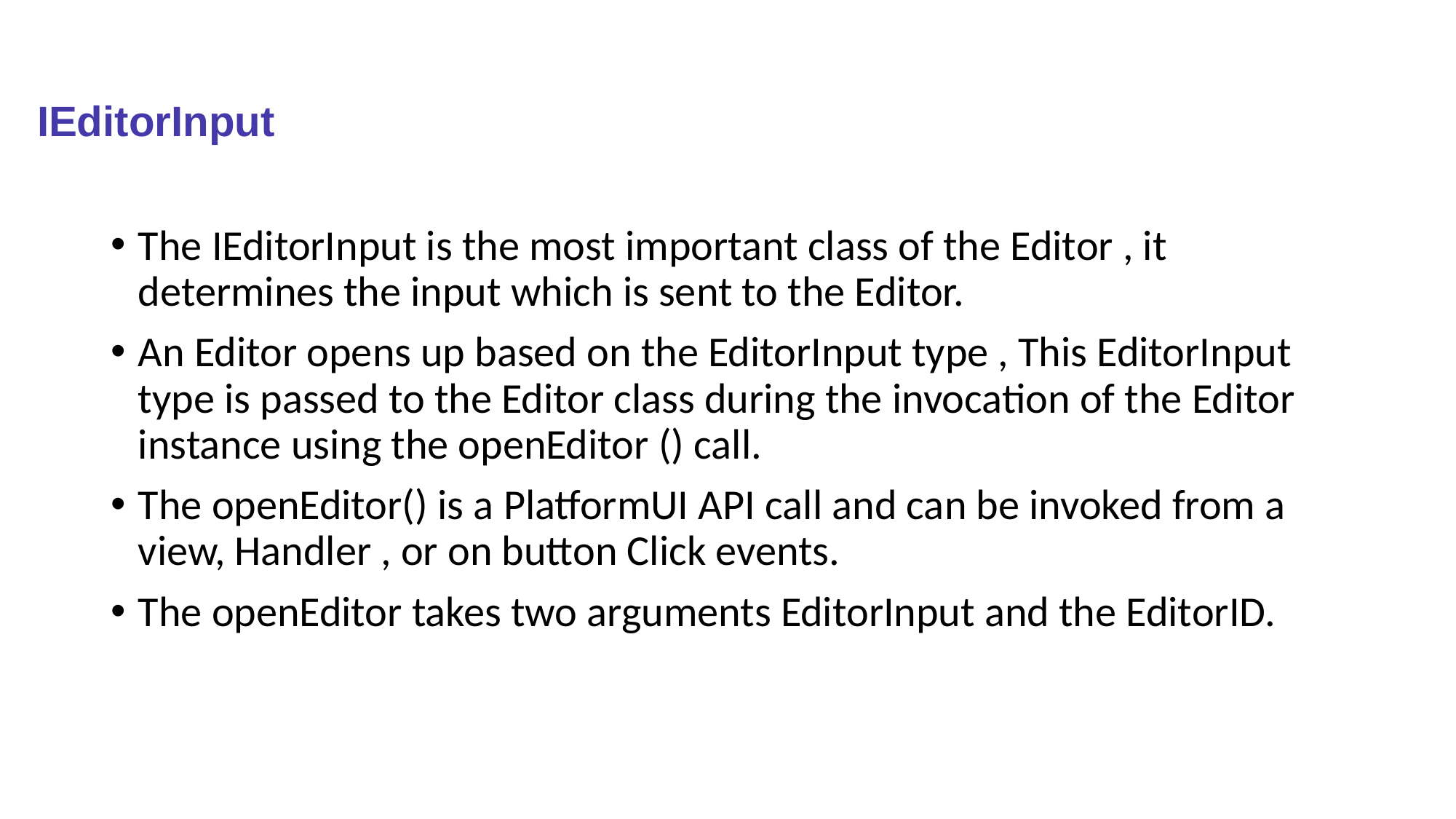

# IEditorInput
The IEditorInput is the most important class of the Editor , it determines the input which is sent to the Editor.
An Editor opens up based on the EditorInput type , This EditorInput type is passed to the Editor class during the invocation of the Editor instance using the openEditor () call.
The openEditor() is a PlatformUI API call and can be invoked from a view, Handler , or on button Click events.
The openEditor takes two arguments EditorInput and the EditorID.